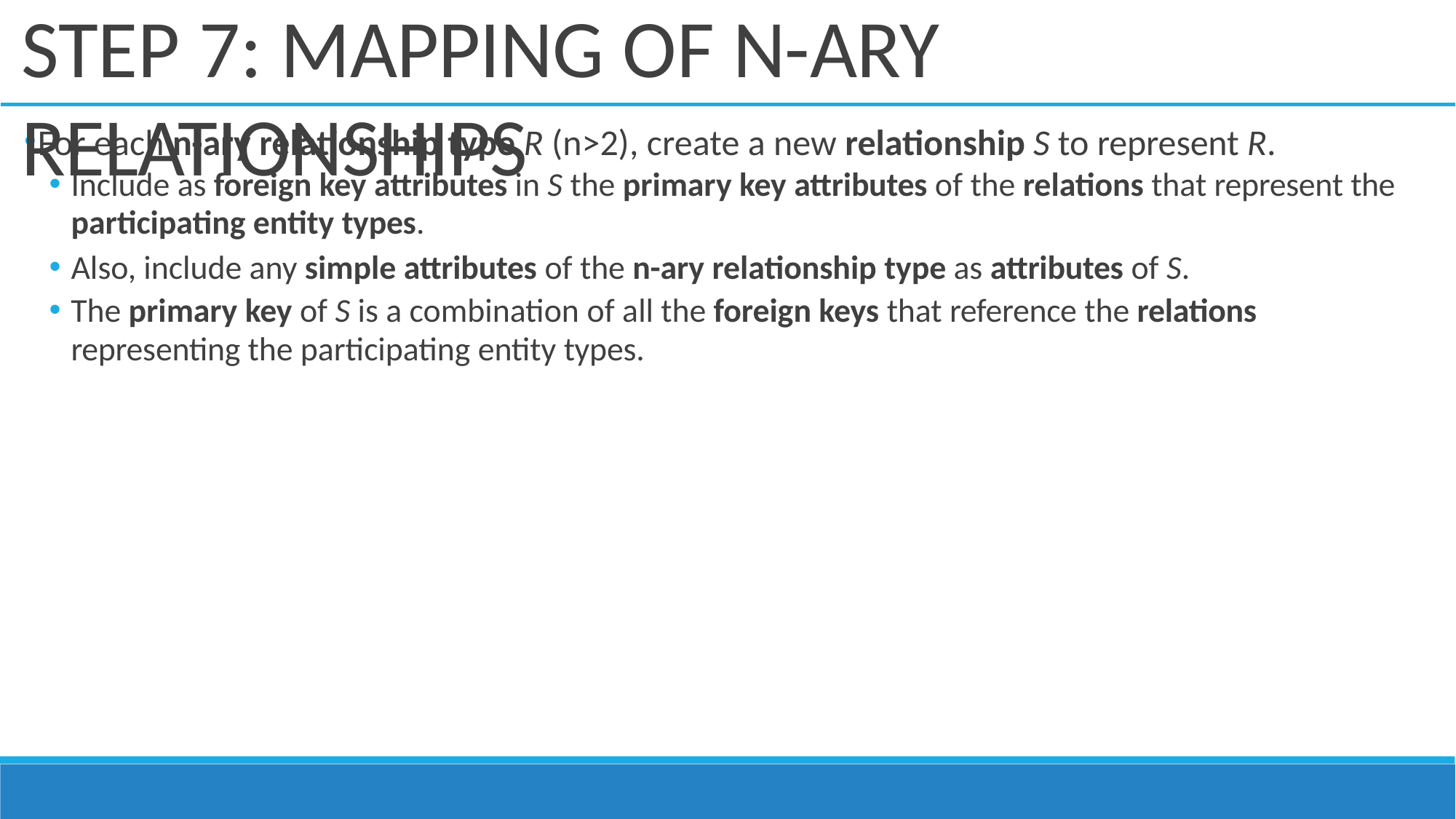

# STEP 7: MAPPING OF N-ARY RELATIONSHIPS

For each n-ary relationship type R (n>2), create a new relationship S to represent R.
Include as foreign key attributes in S the primary key attributes of the relations that represent the
participating entity types.
Also, include any simple attributes of the n-ary relationship type as attributes of S.
The primary key of S is a combination of all the foreign keys that reference the relations
representing the participating entity types.